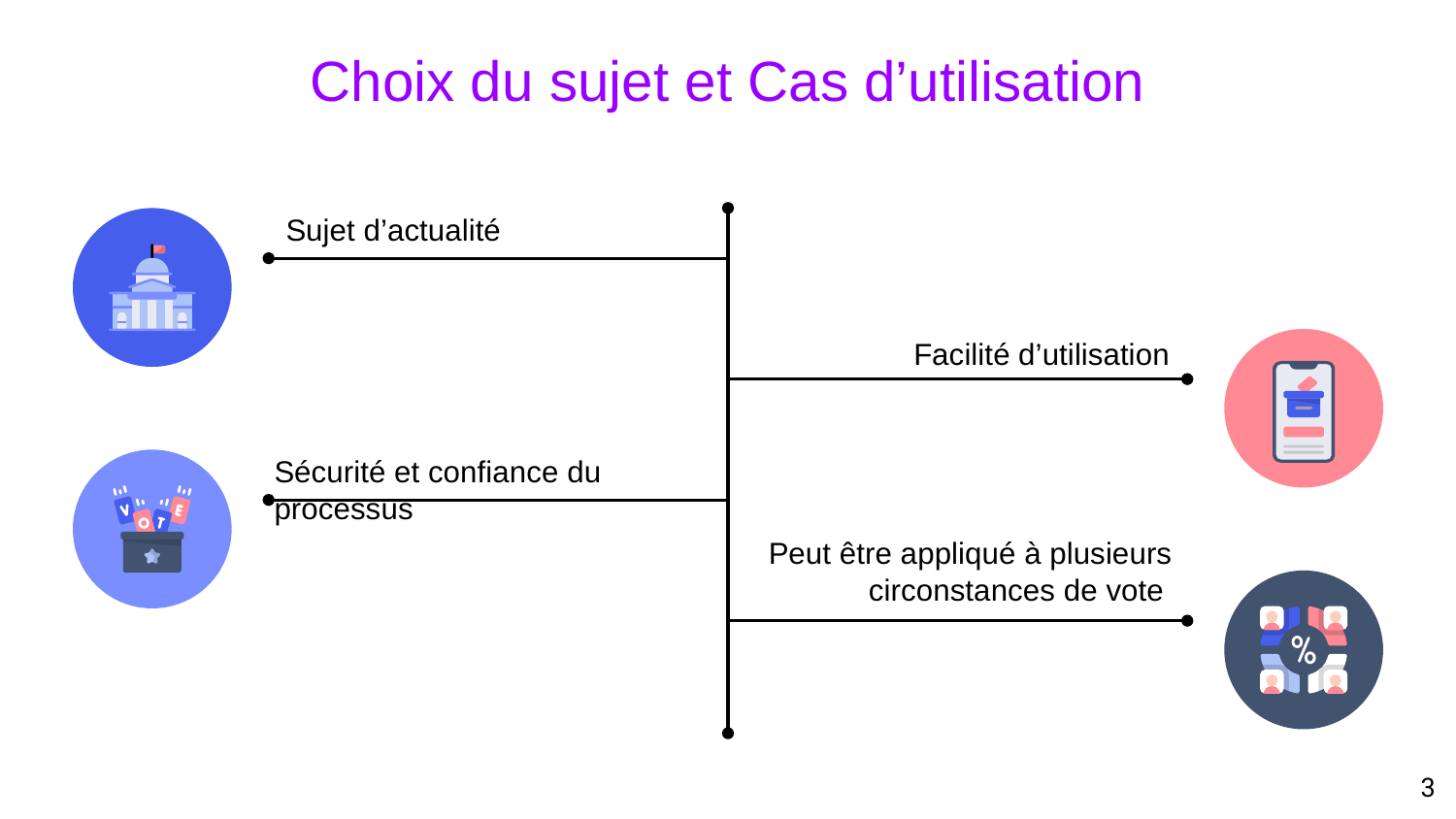

# Choix du sujet et Cas d’utilisation
Sujet d’actualité

Facilité d’utilisation

Sécurité et confiance du processus

Peut être appliqué à plusieurs circonstances de vote

3